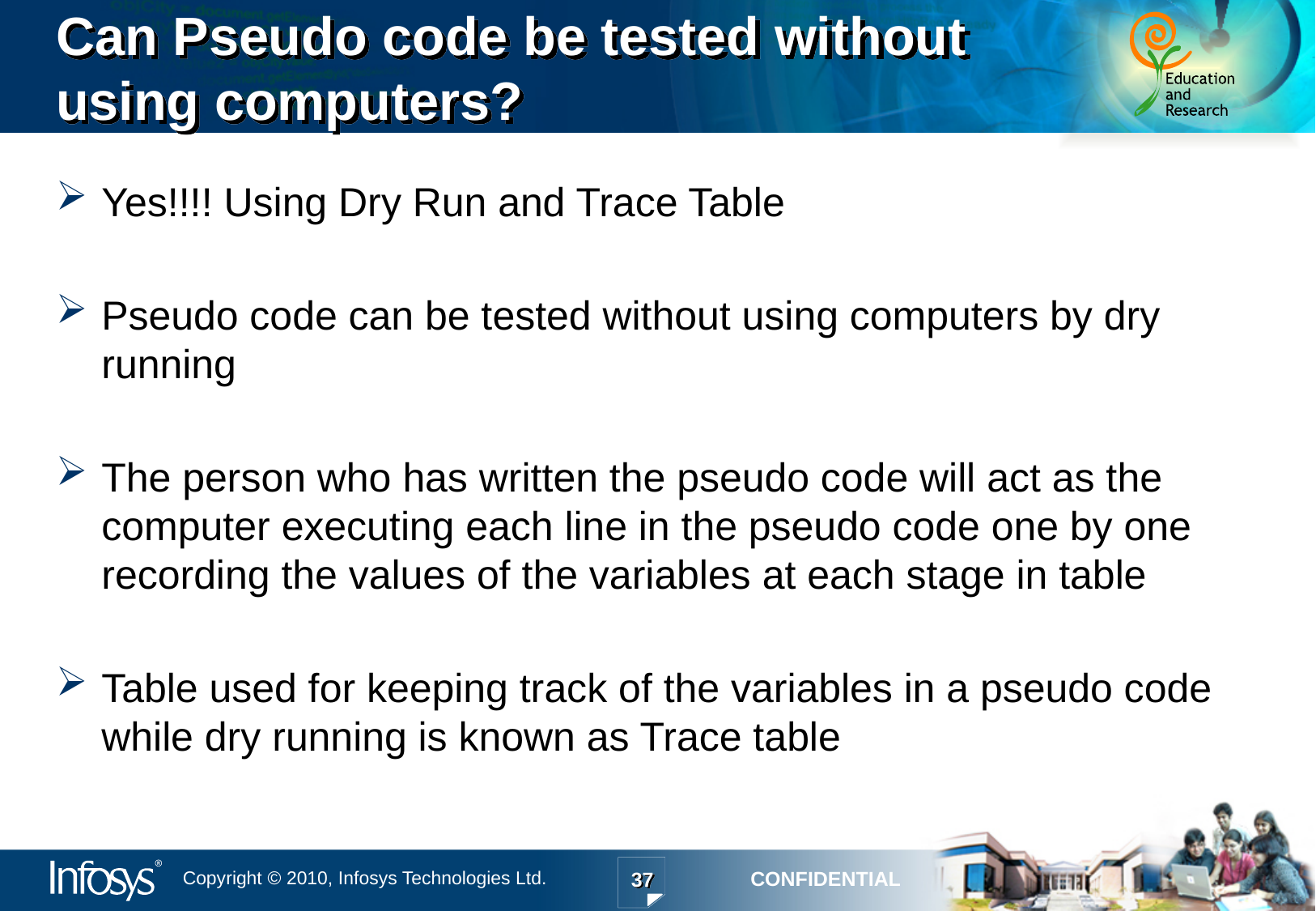

# Can Pseudo code be tested without using computers?
Yes!!!! Using Dry Run and Trace Table

Pseudo code can be tested without using computers by dry running

The person who has written the pseudo code will act as the computer executing each line in the pseudo code one by one recording the values of the variables at each stage in table

Table used for keeping track of the variables in a pseudo code while dry running is known as Trace table
37